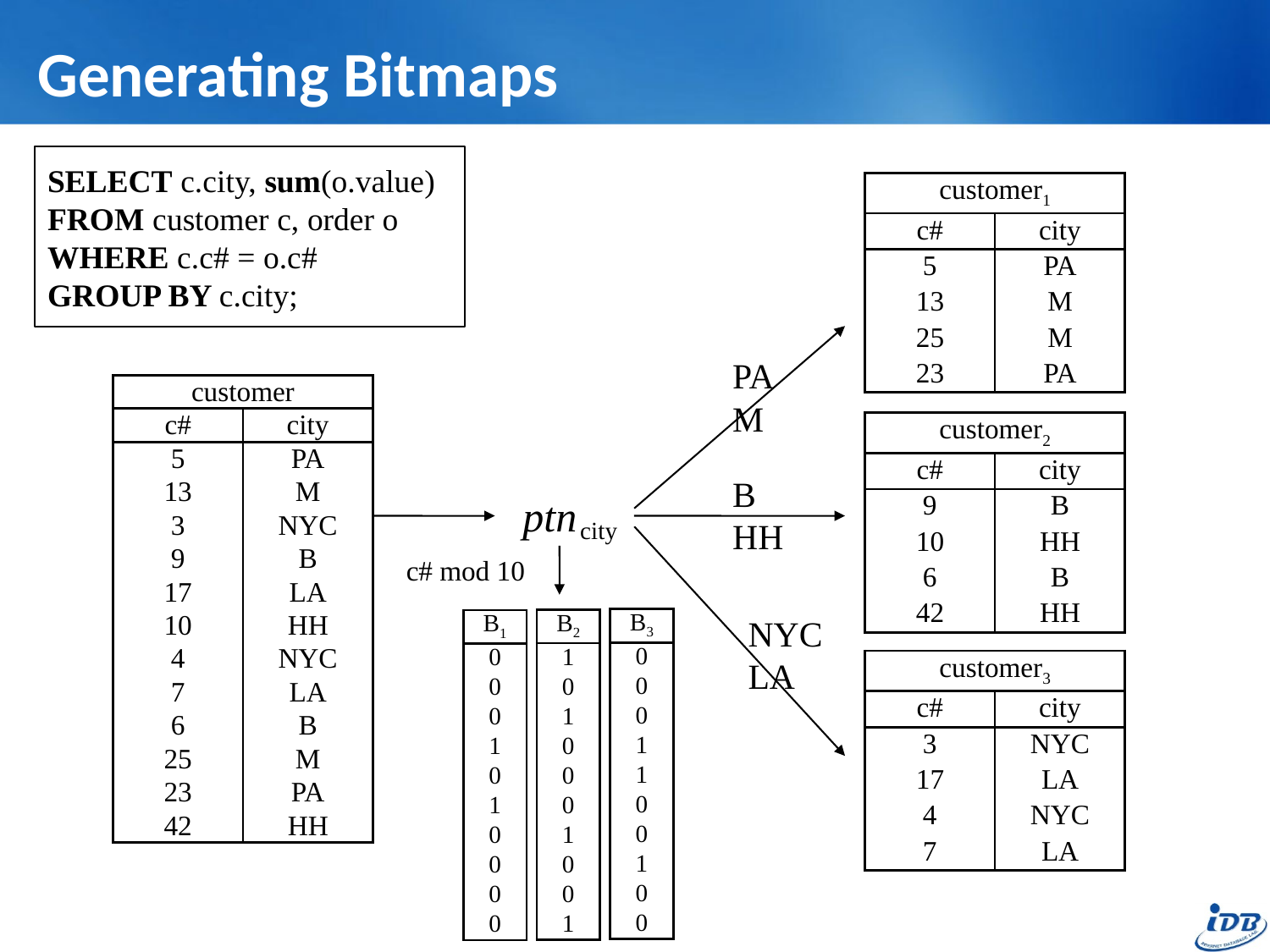

# Generating Bitmaps
SELECT c.city, sum(o.value)
FROM customer c, order o
WHERE c.c# = o.c#
GROUP BY c.city;
| customer1 |  |
| --- | --- |
| c# | city |
| 5 | PA |
| 13 | M |
| 25 | M |
| 23 | PA |

PA
M
| customer |  |
| --- | --- |
| c# | city |
| 5 | PA |
| 13 | M |
| 3 | NYC |
| 9 | B |
| 17 | LA |
| 10 | HH |
| 4 | NYC |
| 7 | LA |
| 6 | B |
| 25 | M |
| 23 | PA |
| 42 | HH |
| customer2 |  |
| --- | --- |
| c# | city |
| 9 | B |
| 10 | HH |
| 6 | B |
| 42 | HH |
B
HH
ptn
city

c# mod 10

NYC
LA
| B3 |
| --- |
| 0 |
| 0 |
| 0 |
| 1 |
| 1 |
| 0 |
| 0 |
| 1 |
| 0 |
| 0 |
| B2 |
| --- |
| 1 |
| 0 |
| 1 |
| 0 |
| 0 |
| 0 |
| 1 |
| 0 |
| 0 |
| 1 |
| B1 |
| --- |
| 0 |
| 0 |
| 0 |
| 1 |
| 0 |
| 1 |
| 0 |
| 0 |
| 0 |
| 0 |
| customer3 |  |
| --- | --- |
| c# | city |
| 3 | NYC |
| 17 | LA |
| 4 | NYC |
| 7 | LA |